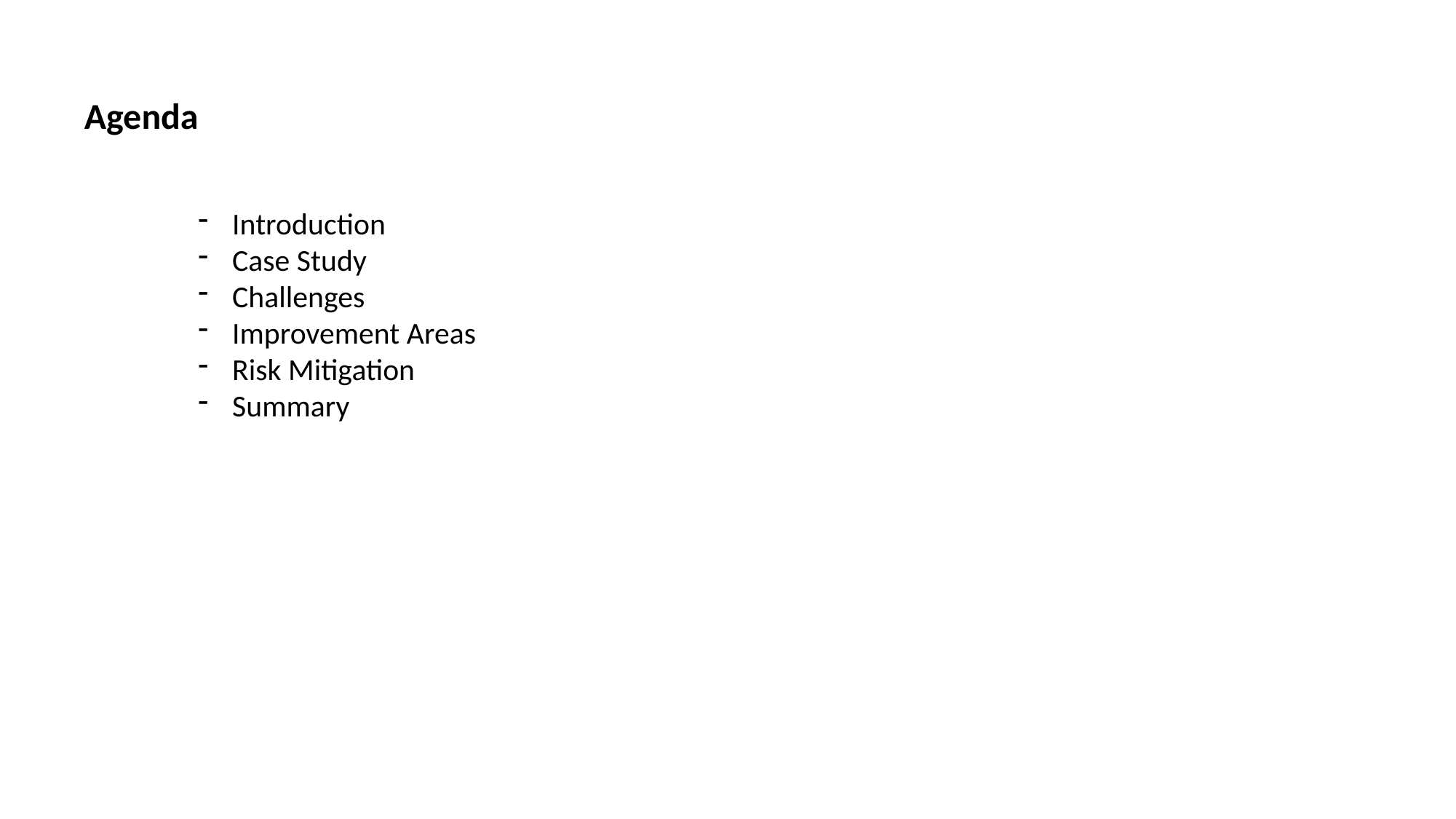

Agenda
Introduction
Case Study
Challenges
Improvement Areas
Risk Mitigation
Summary